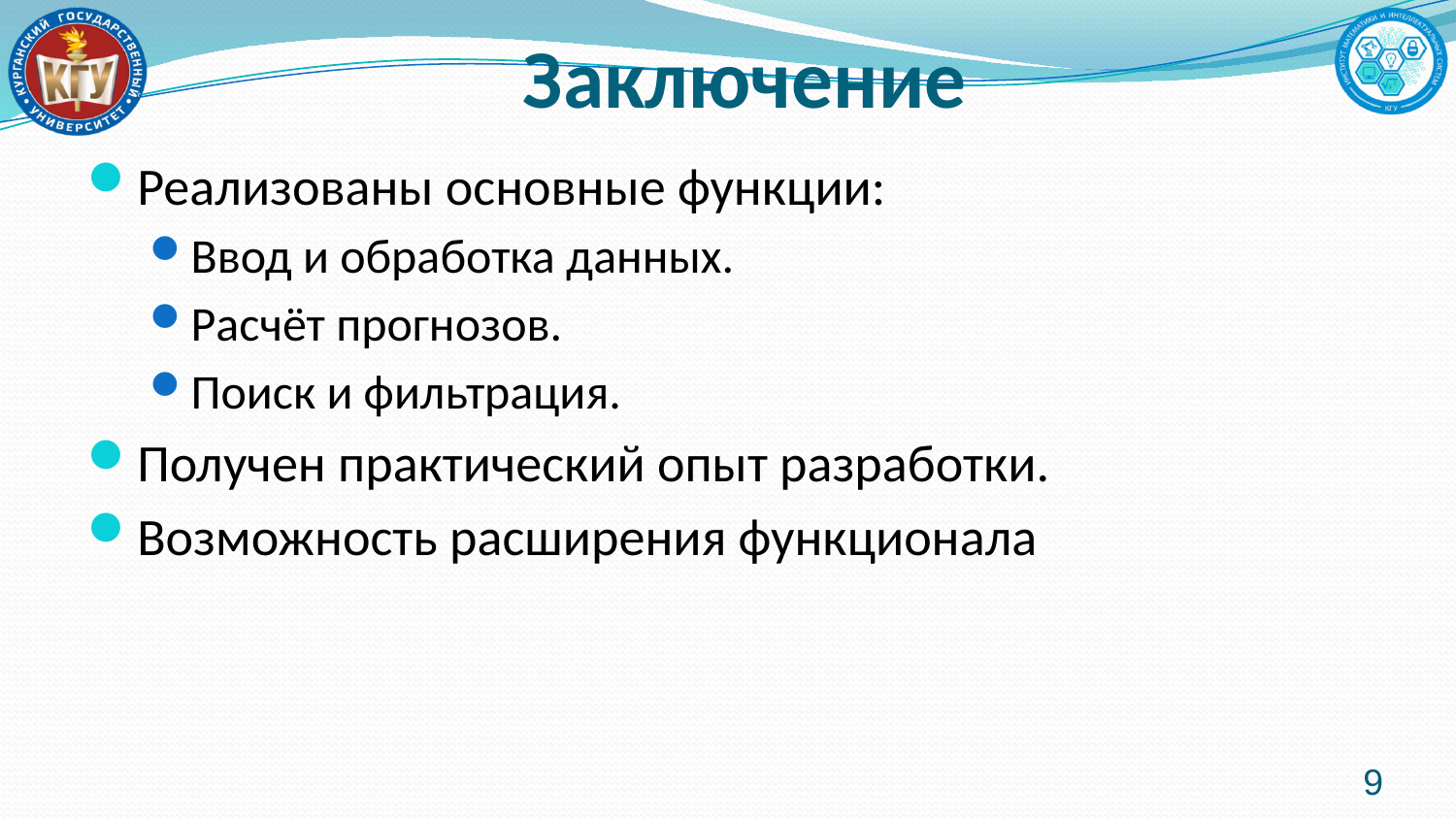

# Заключение
Реализованы основные функции:
Ввод и обработка данных.
Расчёт прогнозов.
Поиск и фильтрация.
Получен практический опыт разработки.
Возможность расширения функционала

9